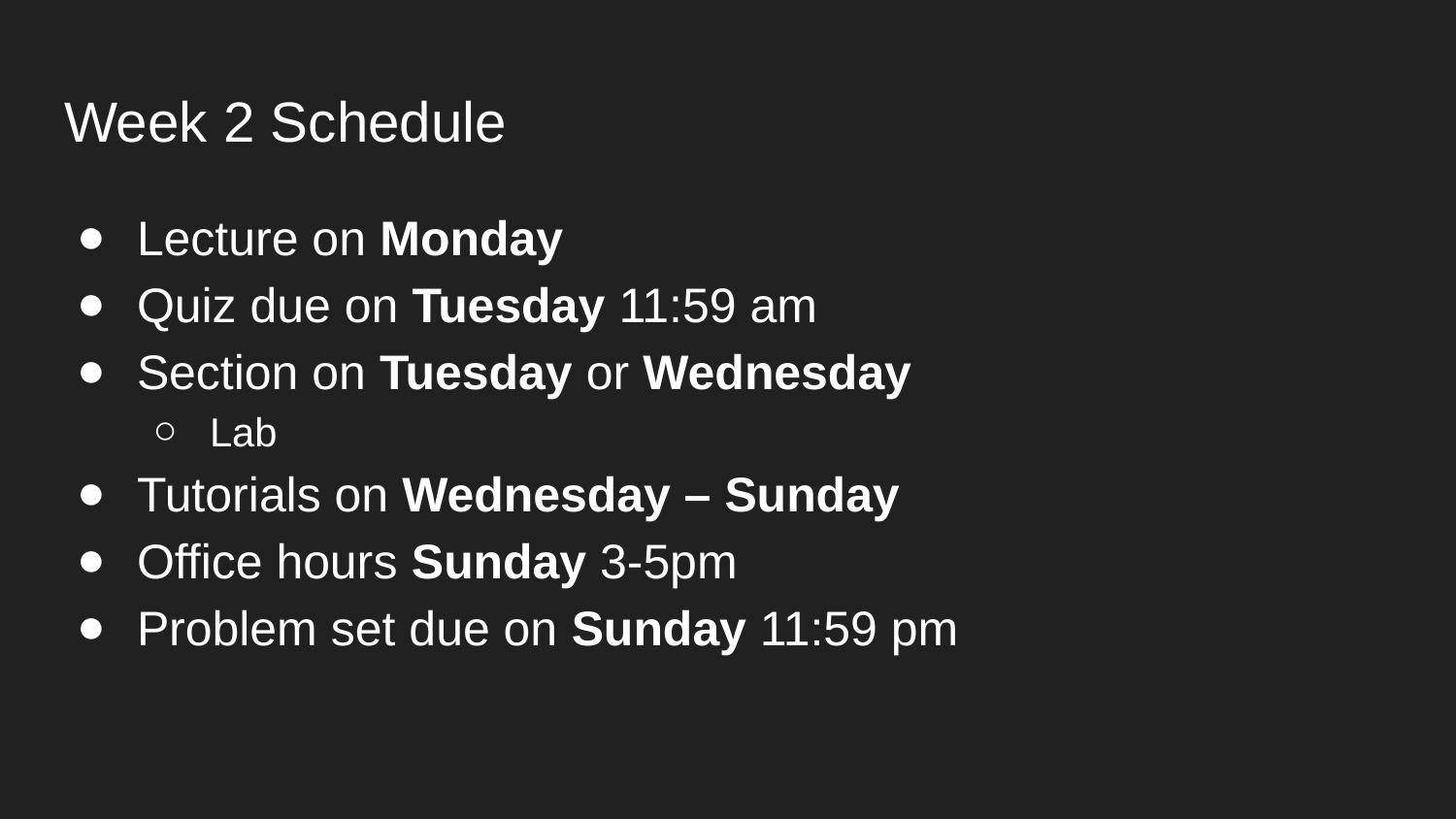

# Week 2 Schedule
Lecture on Monday
Quiz due on Tuesday 11:59 am
Section on Tuesday or Wednesday
Lab
Tutorials on Wednesday – Sunday
Office hours Sunday 3-5pm
Problem set due on Sunday 11:59 pm